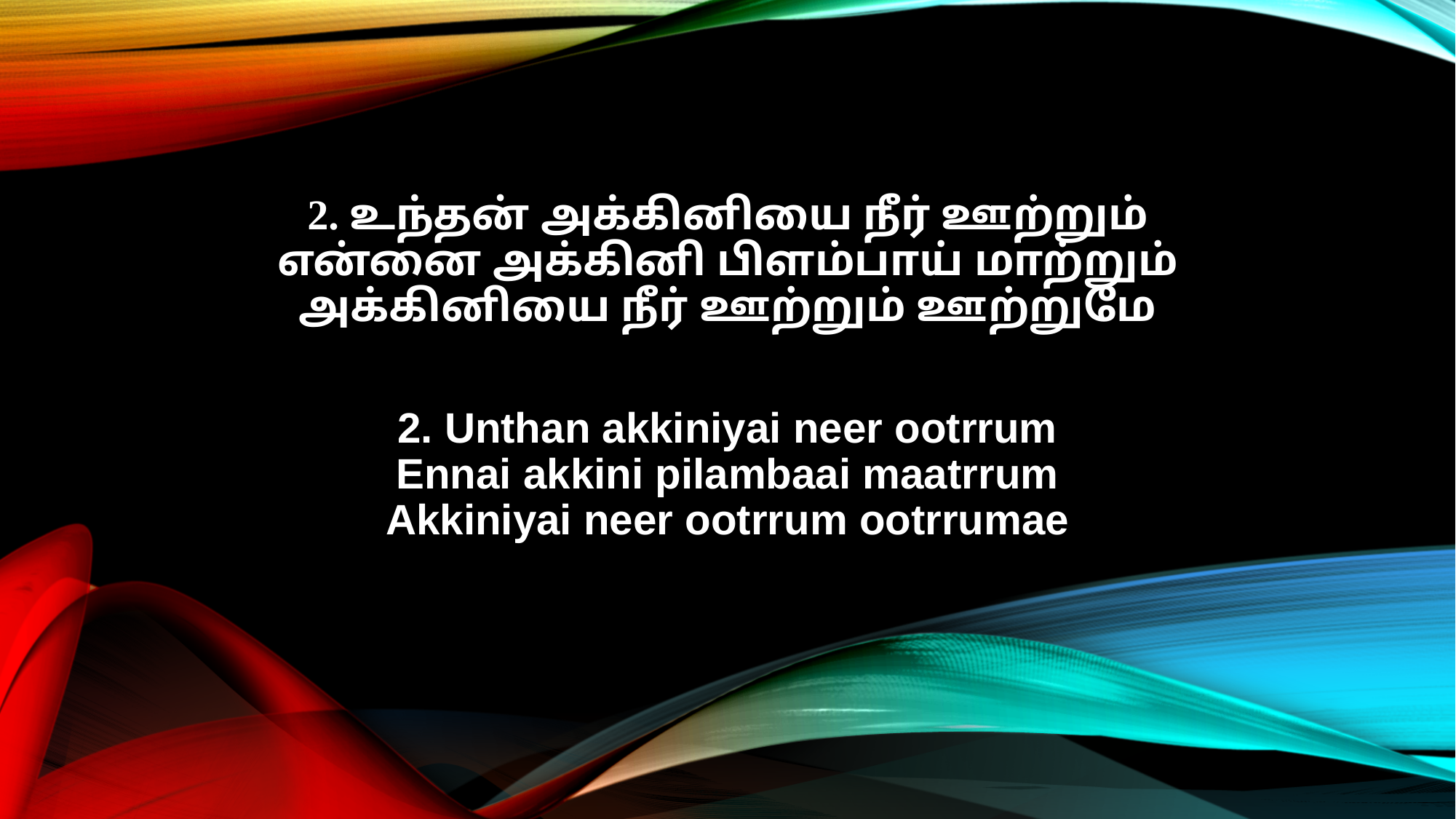

2. உந்தன் அக்கினியை நீர் ஊற்றும்
என்னை அக்கினி பிளம்பாய் மாற்றும்
அக்கினியை நீர் ஊற்றும் ஊற்றுமே

2. Unthan akkiniyai neer ootrrum
Ennai akkini pilambaai maatrrum
Akkiniyai neer ootrrum ootrrumae